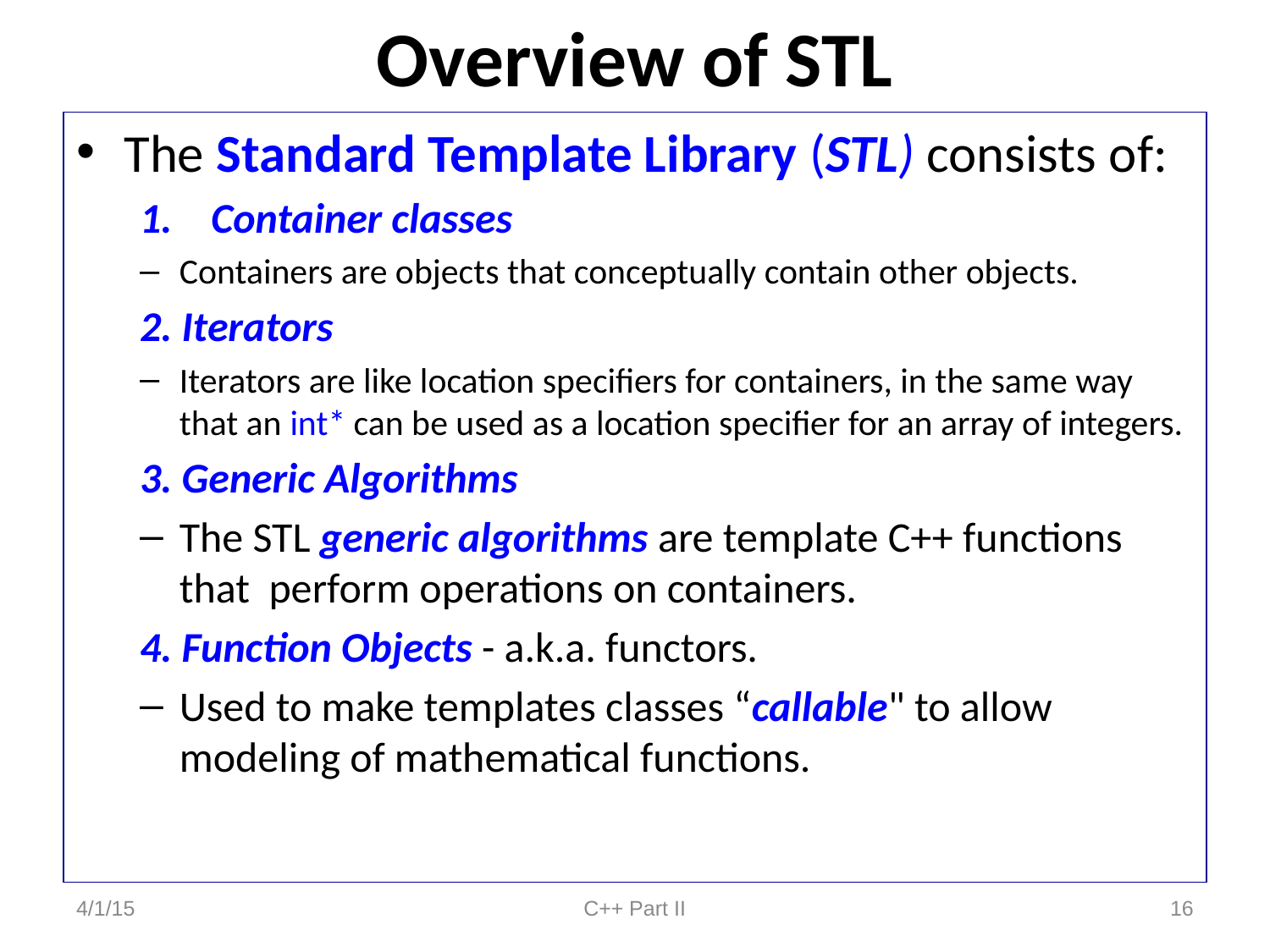

# Overview of STL
The Standard Template Library (STL) consists of:
Container classes
Containers are objects that conceptually contain other objects.
2. Iterators
Iterators are like location specifiers for containers, in the same way that an int* can be used as a location specifier for an array of integers.
3. Generic Algorithms
The STL generic algorithms are template C++ functions that  perform operations on containers.
4. Function Objects - a.k.a. functors.
Used to make templates classes “callable" to allow modeling of mathematical functions.

4/1/15
C++ Part II
16